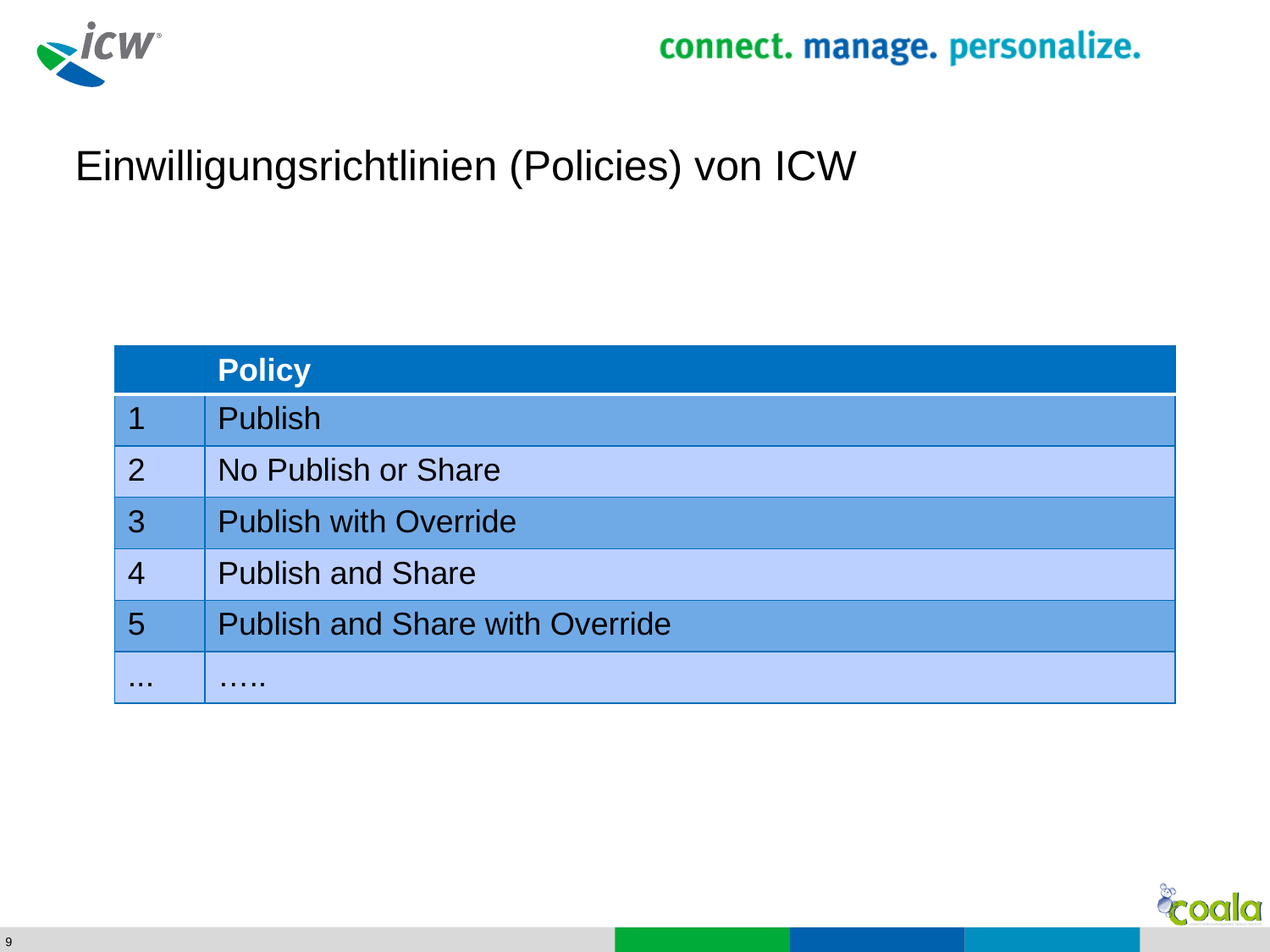

# Einwilligungsrichtlinien (Policies) von ICW

|  | Policy |
| --- | --- |
| 1 | Publish |
| 2 | No Publish or Share |
| 3 | Publish with Override |
| 4 | Publish and Share |
| 5 | Publish and Share with Override |
| ... | ….. |
9